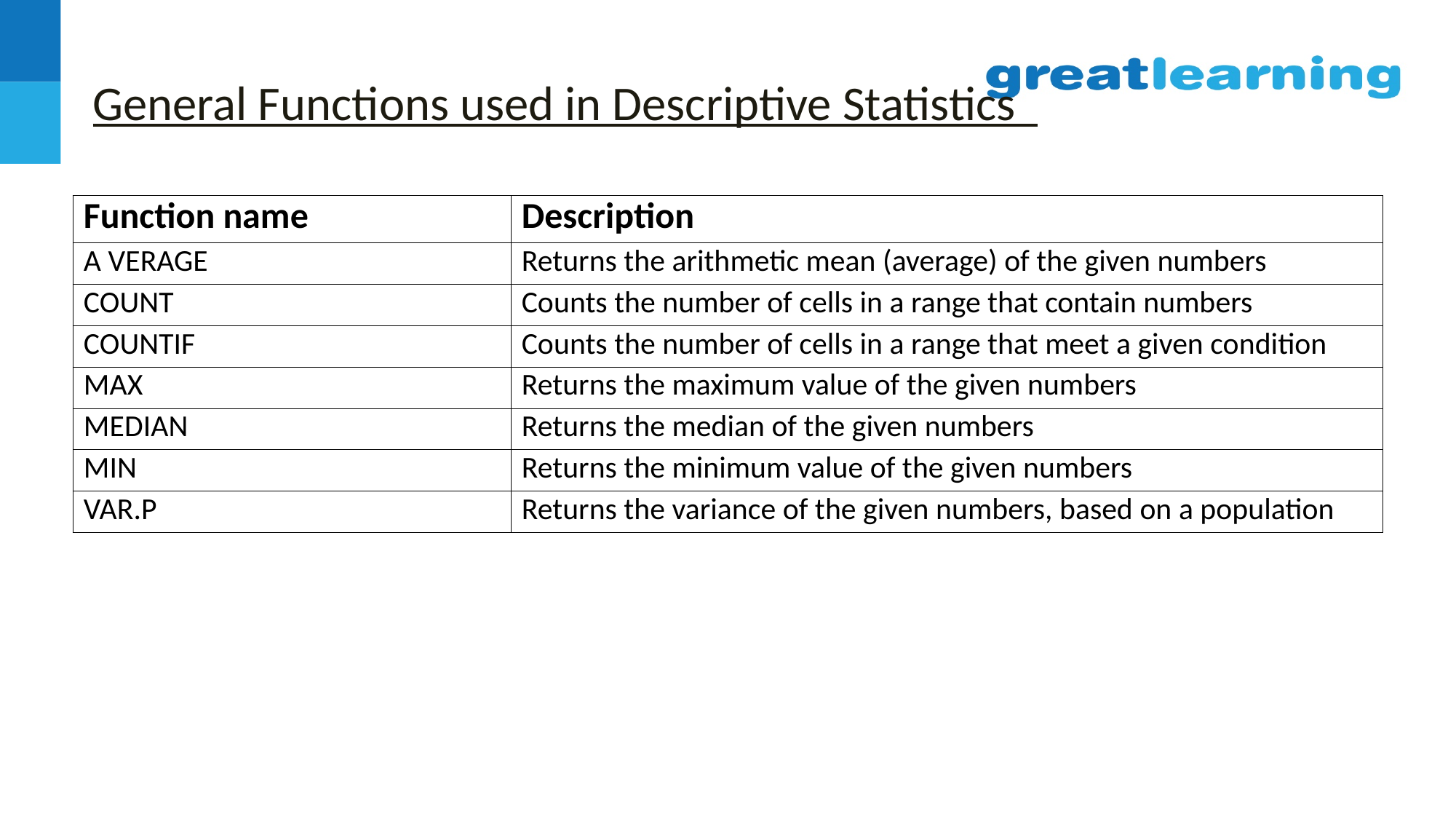

# General Functions used in Descriptive Statistics
| Function name | Description |
| --- | --- |
| A VERAGE | Returns the arithmetic mean (average) of the given numbers |
| COUNT | Counts the number of cells in a range that contain numbers |
| COUNTIF | Counts the number of cells in a range that meet a given condition |
| MAX | Returns the maximum value of the given numbers |
| MEDIAN | Returns the median of the given numbers |
| MIN | Returns the minimum value of the given numbers |
| VAR.P | Returns the variance of the given numbers, based on a population |